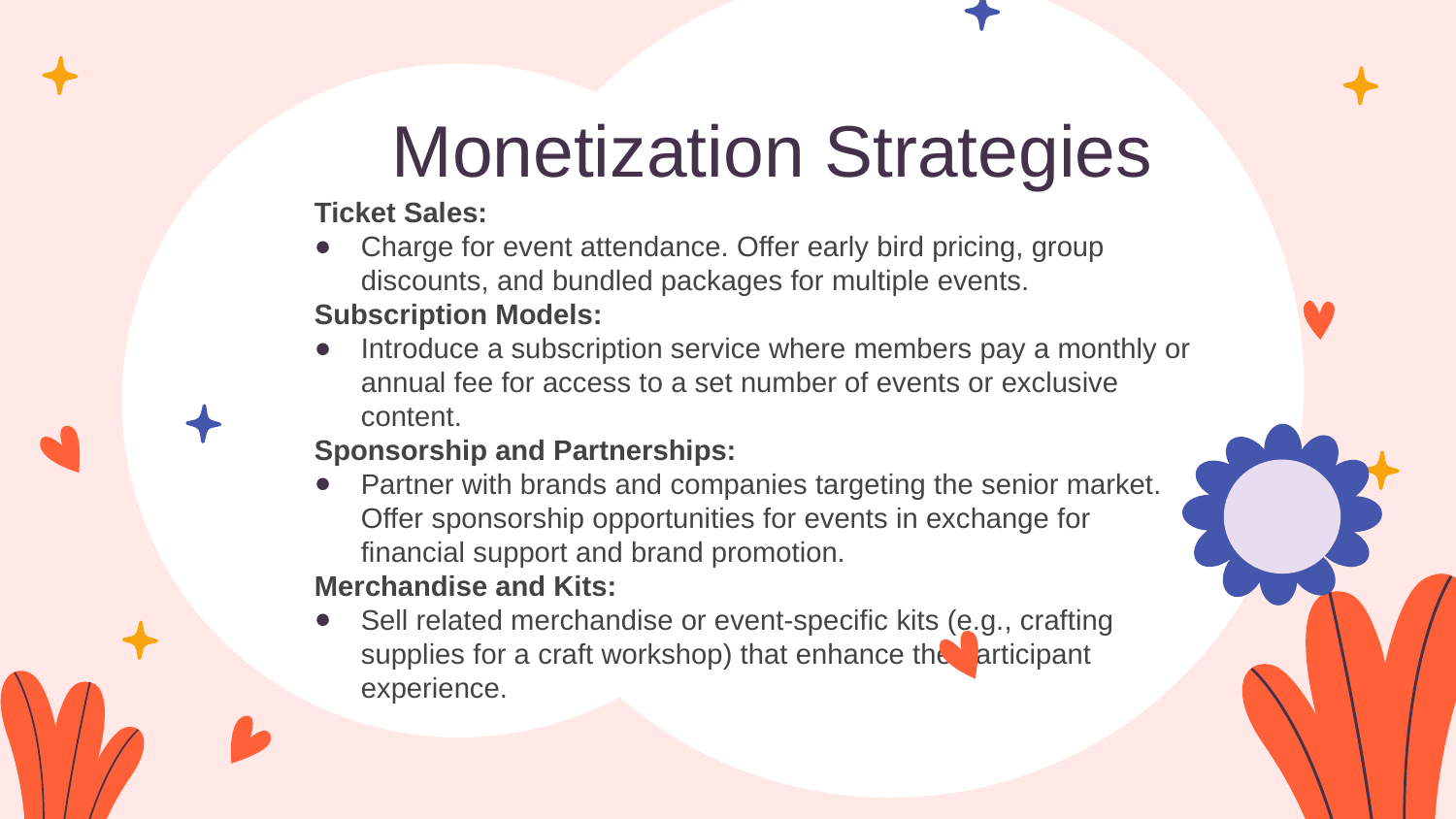

# Monetization Strategies
Ticket Sales:
Charge for event attendance. Offer early bird pricing, group discounts, and bundled packages for multiple events.
Subscription Models:
Introduce a subscription service where members pay a monthly or annual fee for access to a set number of events or exclusive content.
Sponsorship and Partnerships:
Partner with brands and companies targeting the senior market. Offer sponsorship opportunities for events in exchange for financial support and brand promotion.
Merchandise and Kits:
Sell related merchandise or event-specific kits (e.g., crafting supplies for a craft workshop) that enhance the participant experience.